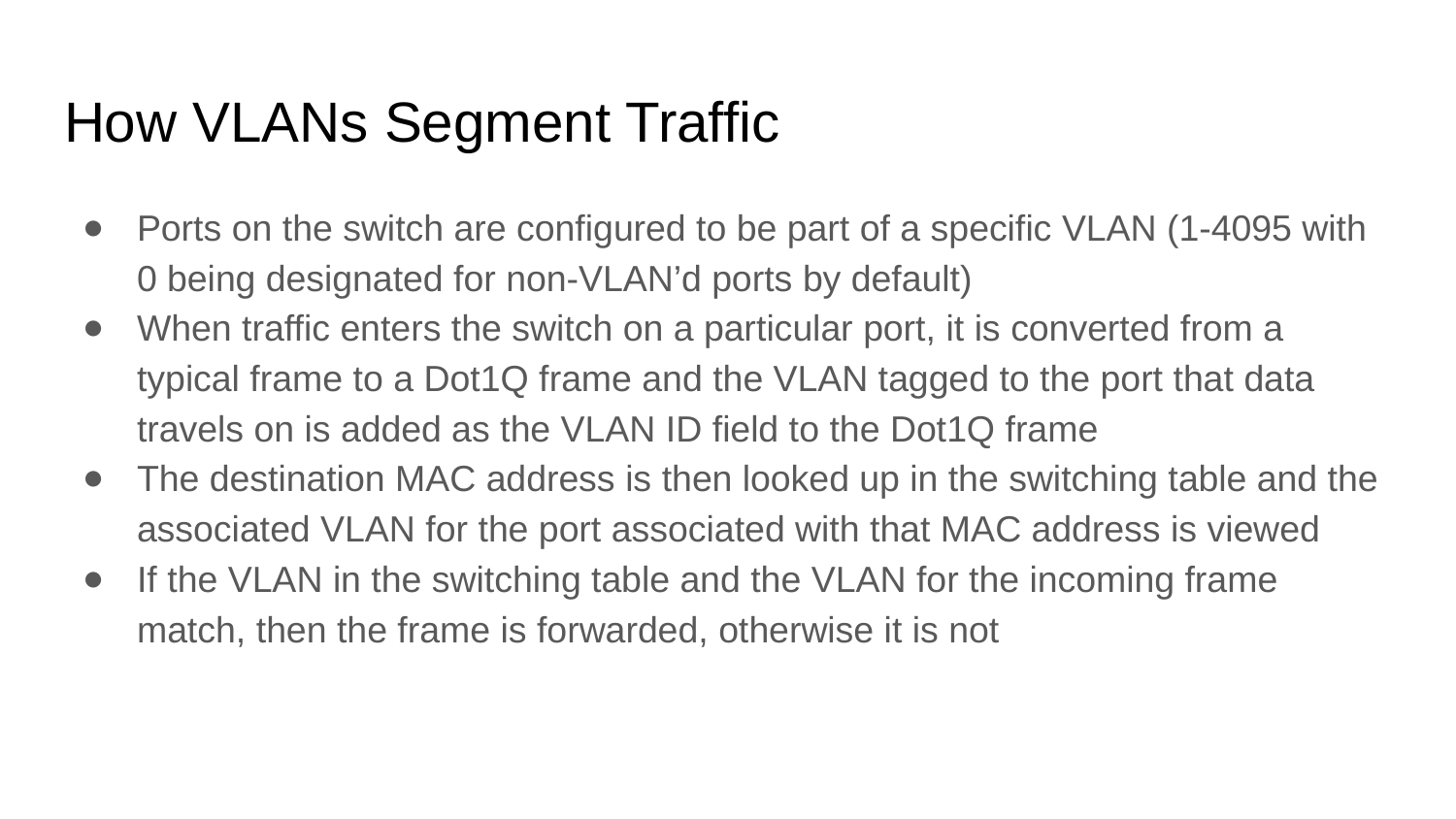

# How VLANs Segment Traffic
Ports on the switch are configured to be part of a specific VLAN (1-4095 with 0 being designated for non-VLAN’d ports by default)
When traffic enters the switch on a particular port, it is converted from a typical frame to a Dot1Q frame and the VLAN tagged to the port that data travels on is added as the VLAN ID field to the Dot1Q frame
The destination MAC address is then looked up in the switching table and the associated VLAN for the port associated with that MAC address is viewed
If the VLAN in the switching table and the VLAN for the incoming frame match, then the frame is forwarded, otherwise it is not